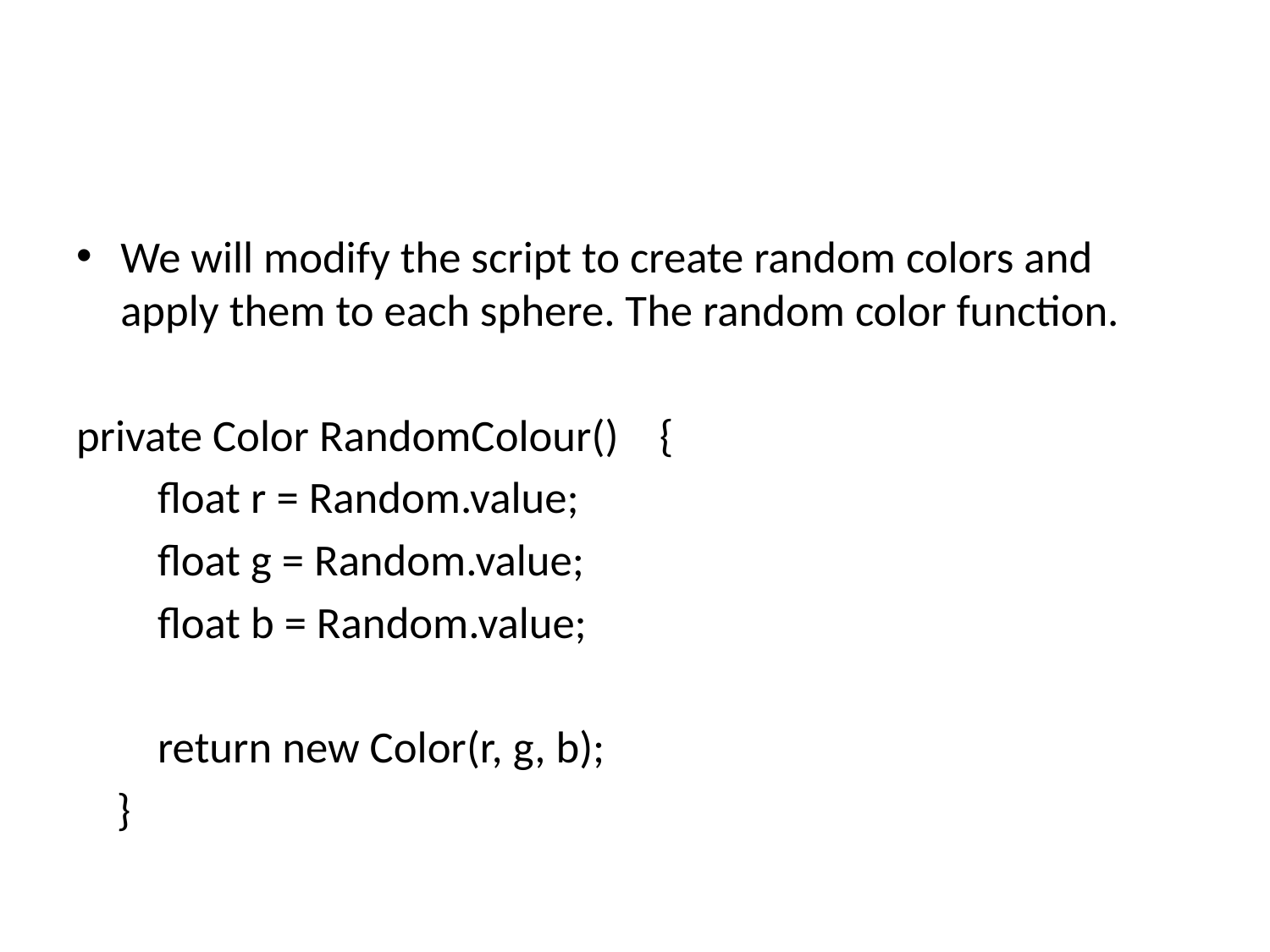

#
We will modify the script to create random colors and apply them to each sphere. The random color function.

private Color RandomColour()    {
        float r = Random.value;
        float g = Random.value;
        float b = Random.value;

        return new Color(r, g, b);
    }